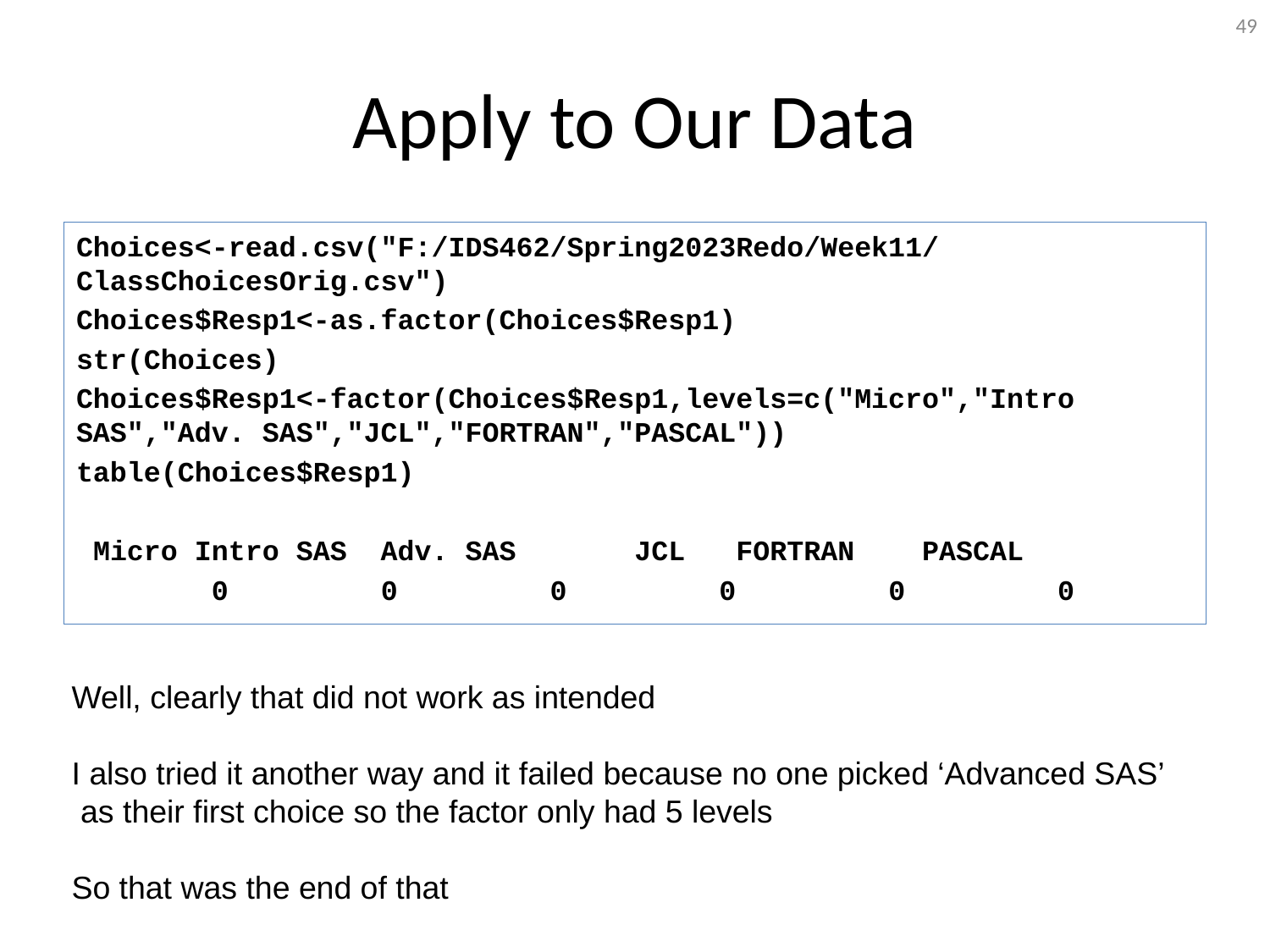

49
# Apply to Our Data
Choices<-read.csv("F:/IDS462/Spring2023Redo/Week11/ClassChoicesOrig.csv")
Choices$Resp1<-as.factor(Choices$Resp1)
str(Choices)
Choices$Resp1<-factor(Choices$Resp1,levels=c("Micro","Intro SAS","Adv. SAS","JCL","FORTRAN","PASCAL"))
table(Choices$Resp1)

 Micro Intro SAS  Adv. SAS       JCL   FORTRAN    PASCAL
        0         0         0         0         0         0
Well, clearly that did not work as intended

I also tried it another way and it failed because no one picked ‘Advanced SAS’
 as their first choice so the factor only had 5 levels

So that was the end of that